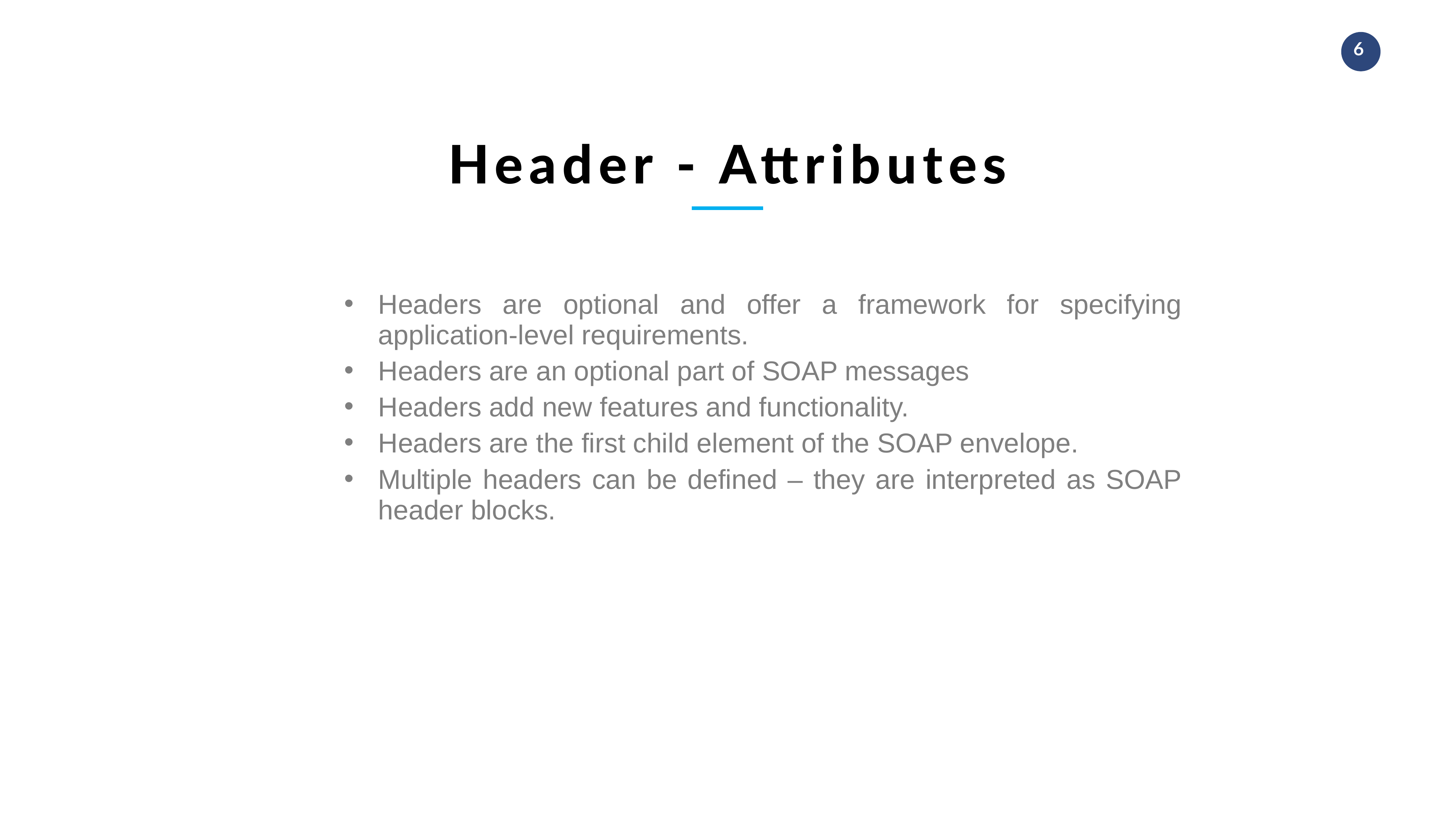

Header - Attributes
Headers are optional and offer a framework for specifying application-level requirements.
Headers are an optional part of SOAP messages
Headers add new features and functionality.
Headers are the first child element of the SOAP envelope.
Multiple headers can be defined – they are interpreted as SOAP header blocks.